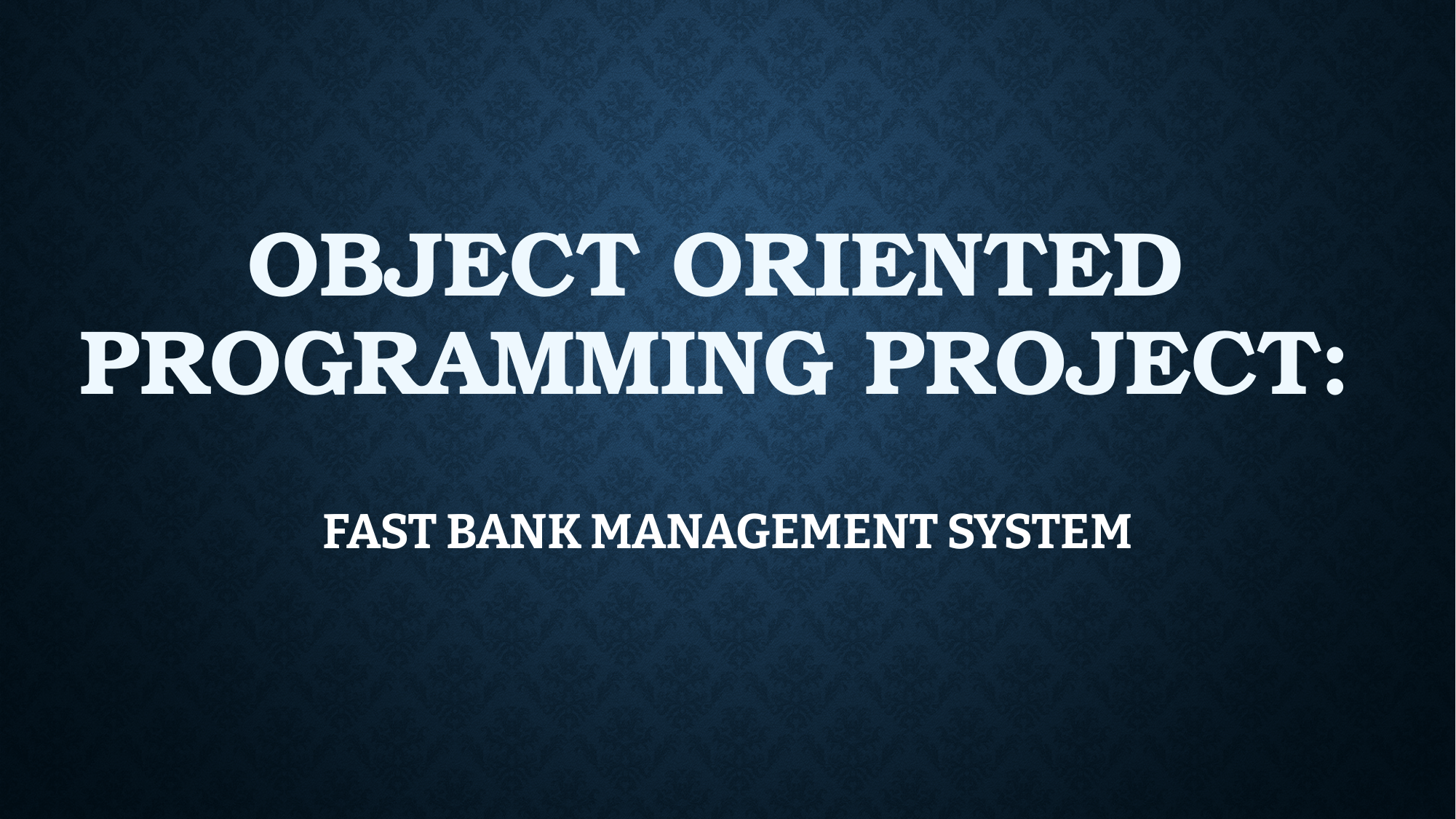

# OBJECT ORIENTED PROGRAMMING PROJECT:
FAST BANK MANAGEMENT SYSTEM